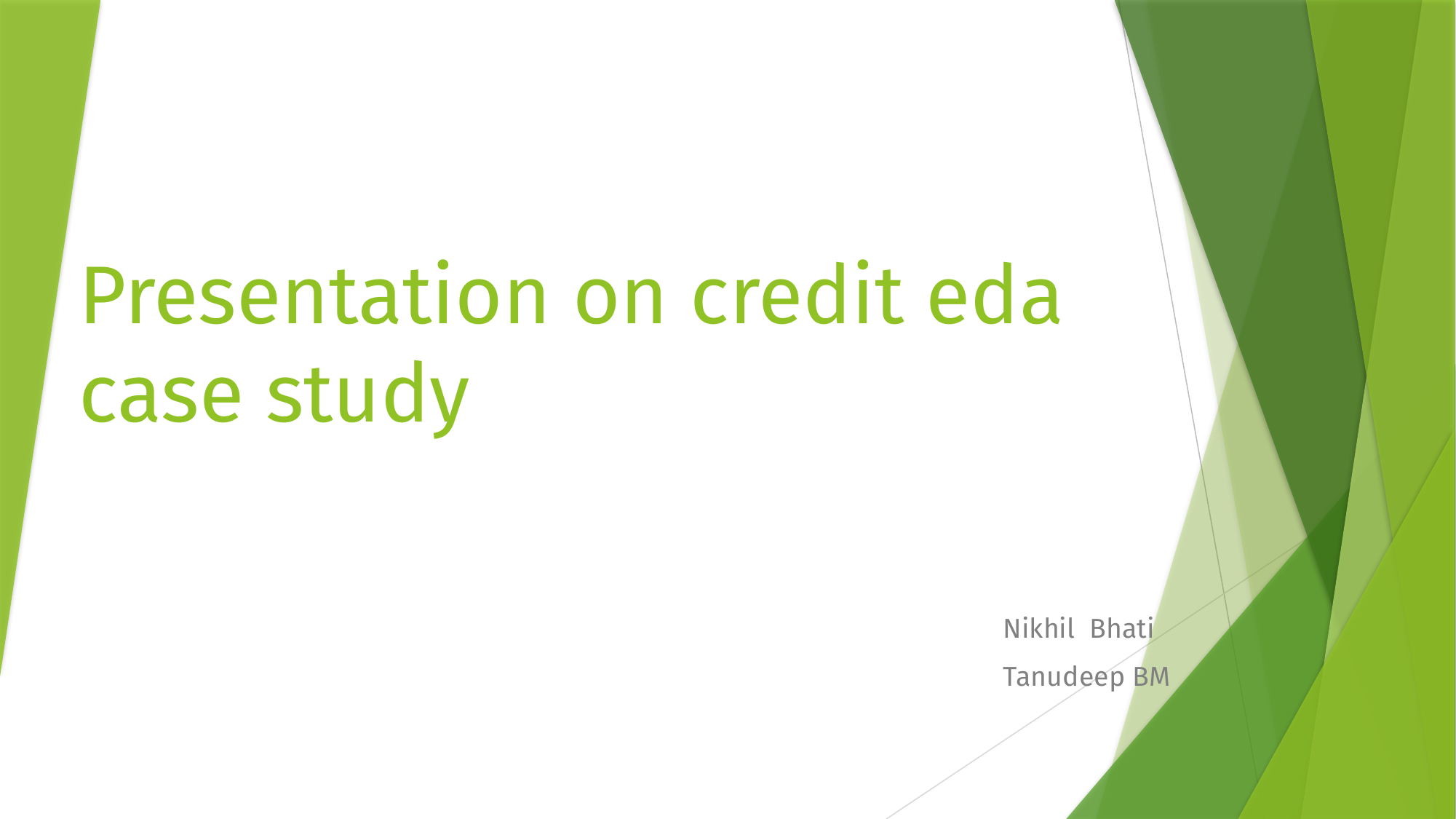

# Presentation on credit eda case study
Nikhil  Bhati
Tanudeep BM